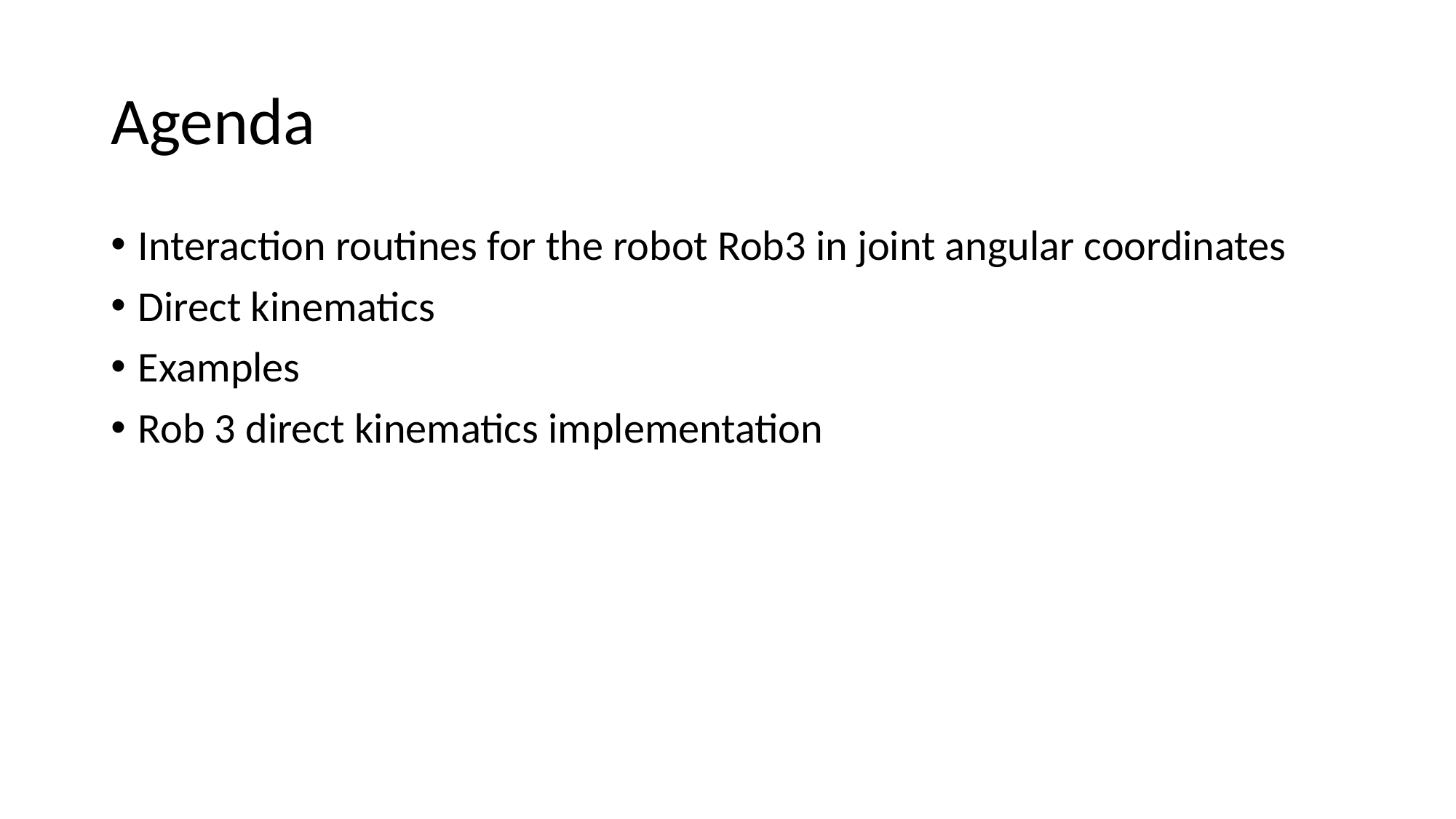

# Agenda
Interaction routines for the robot Rob3 in joint angular coordinates
Direct kinematics
Examples
Rob 3 direct kinematics implementation